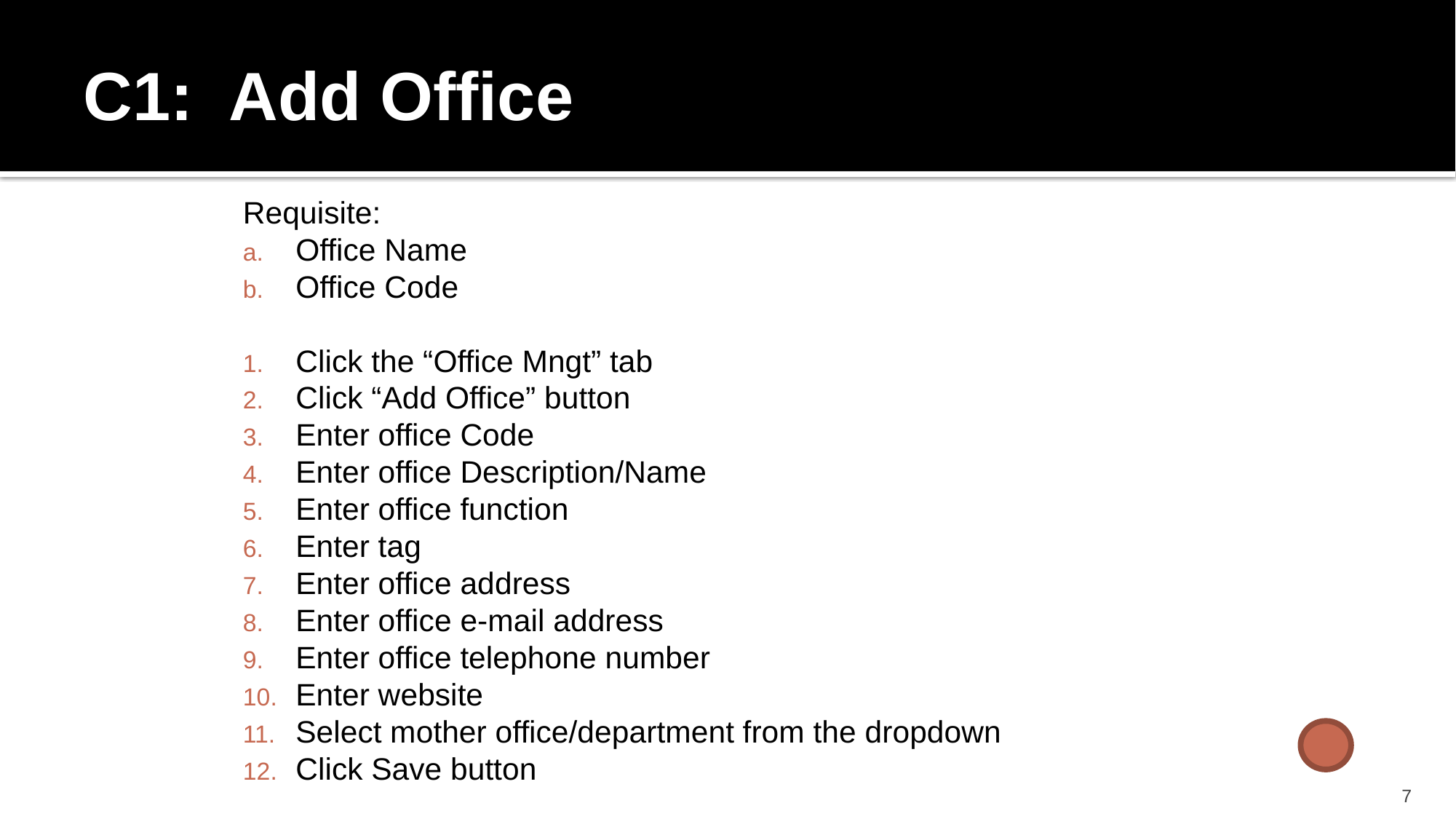

# C1:  Add Office
Requisite:
Office Name
Office Code

Click the “Office Mngt” tab
Click “Add Office” button
Enter office Code
Enter office Description/Name
Enter office function
Enter tag
Enter office address
Enter office e-mail address
Enter office telephone number
Enter website
Select mother office/department from the dropdown
Click Save button

7